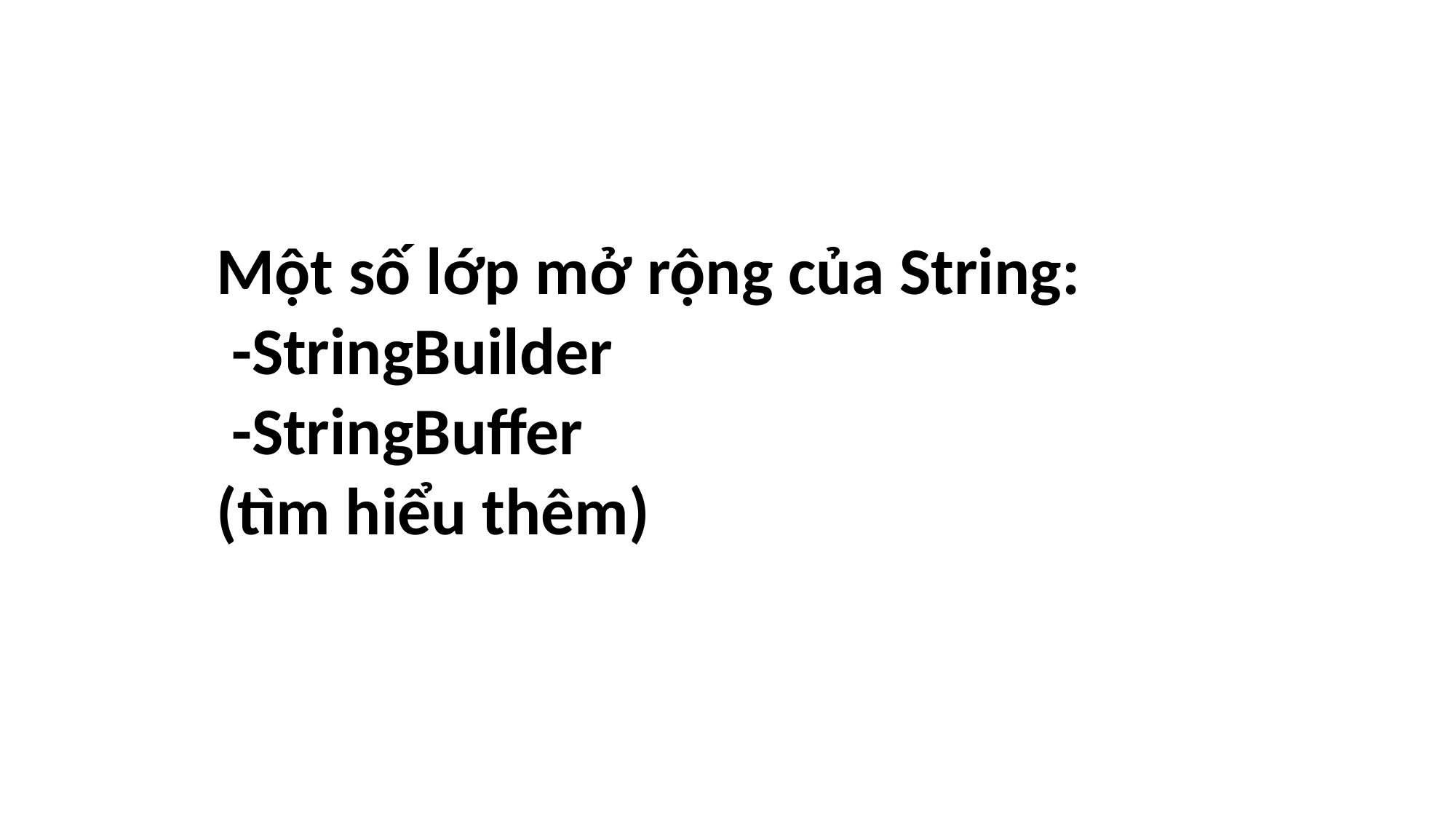

Một số lớp mở rộng của String:
 -StringBuilder
 -StringBuffer
(tìm hiểu thêm)